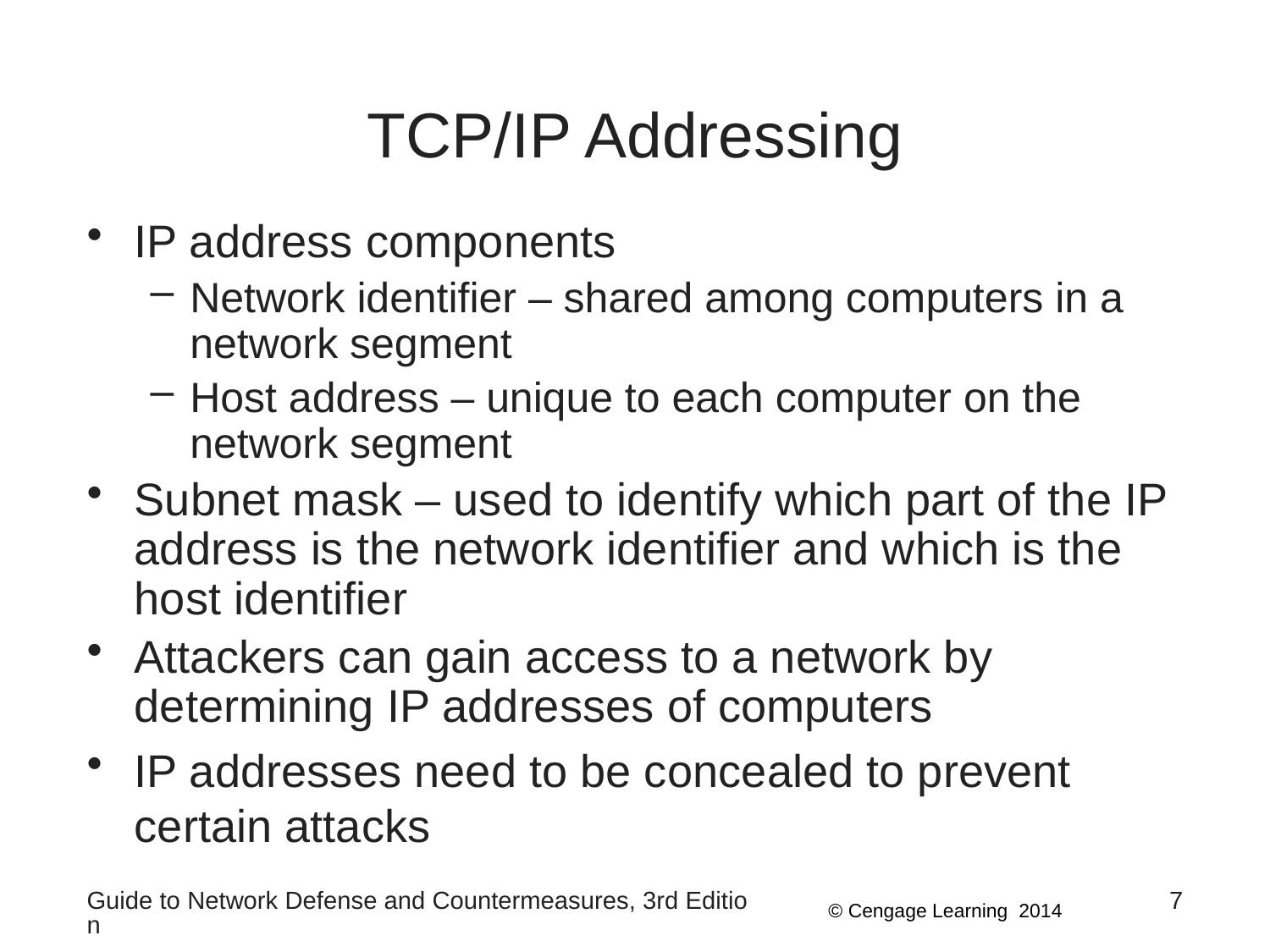

# TCP/IP Addressing
IP address components
Network identifier – shared among computers in a network segment
Host address – unique to each computer on the network segment
Subnet mask – used to identify which part of the IP address is the network identifier and which is the host identifier
Attackers can gain access to a network by determining IP addresses of computers
IP addresses need to be concealed to prevent certain attacks
Guide to Network Defense and Countermeasures, 3rd Edition
7